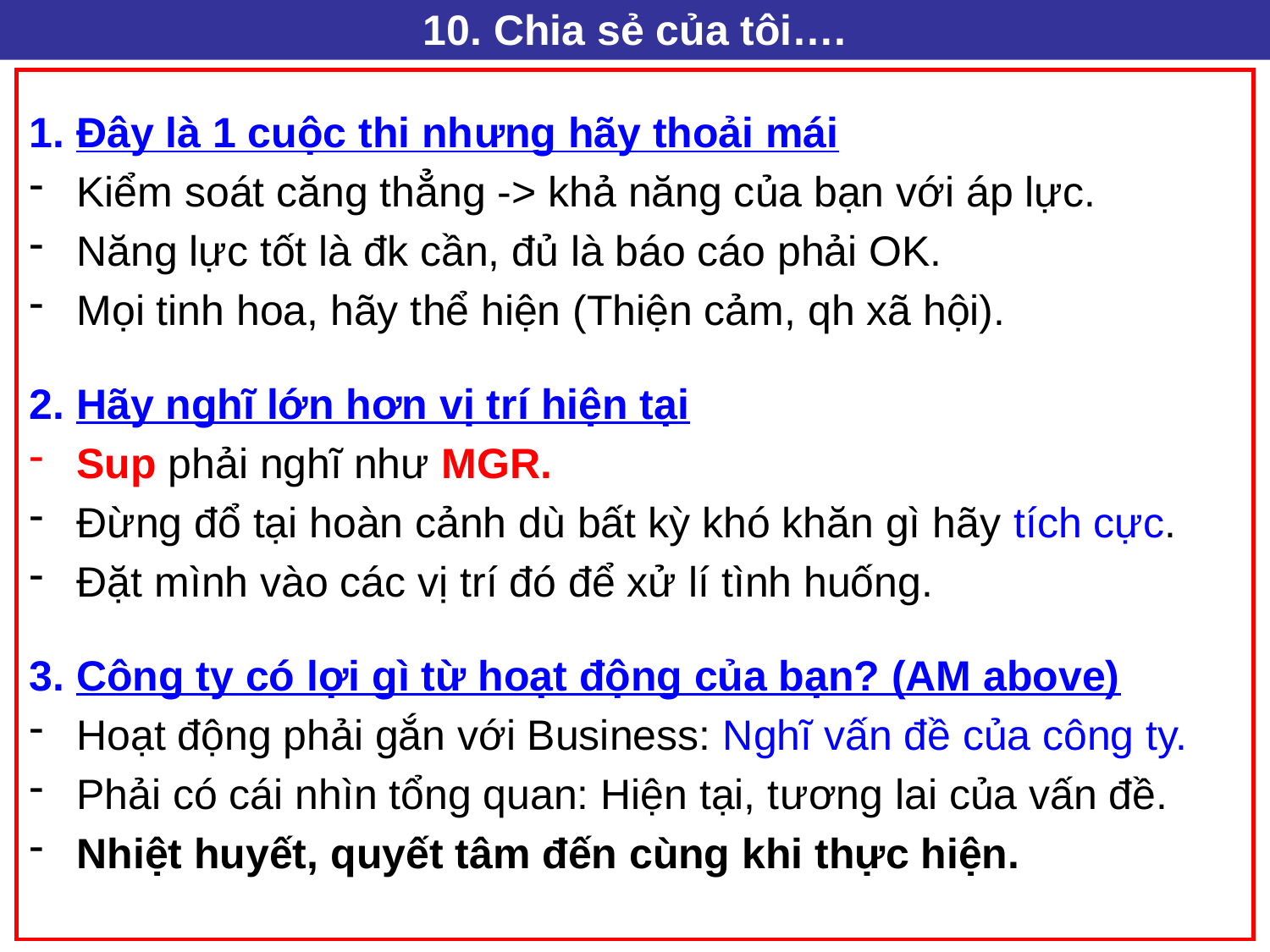

10. Chia sẻ của tôi….

1. Đây là 1 cuộc thi nhưng hãy thoải mái
Kiểm soát căng thẳng -> khả năng của bạn với áp lực.
Năng lực tốt là đk cần, đủ là báo cáo phải OK.
Mọi tinh hoa, hãy thể hiện (Thiện cảm, qh xã hội).

2. Hãy nghĩ lớn hơn vị trí hiện tại
Sup phải nghĩ như MGR.
Đừng đổ tại hoàn cảnh dù bất kỳ khó khăn gì hãy tích cực.
Đặt mình vào các vị trí đó để xử lí tình huống.

3. Công ty có lợi gì từ hoạt động của bạn? (AM above)
Hoạt động phải gắn với Business: Nghĩ vấn đề của công ty.
Phải có cái nhìn tổng quan: Hiện tại, tương lai của vấn đề.
Nhiệt huyết, quyết tâm đến cùng khi thực hiện.